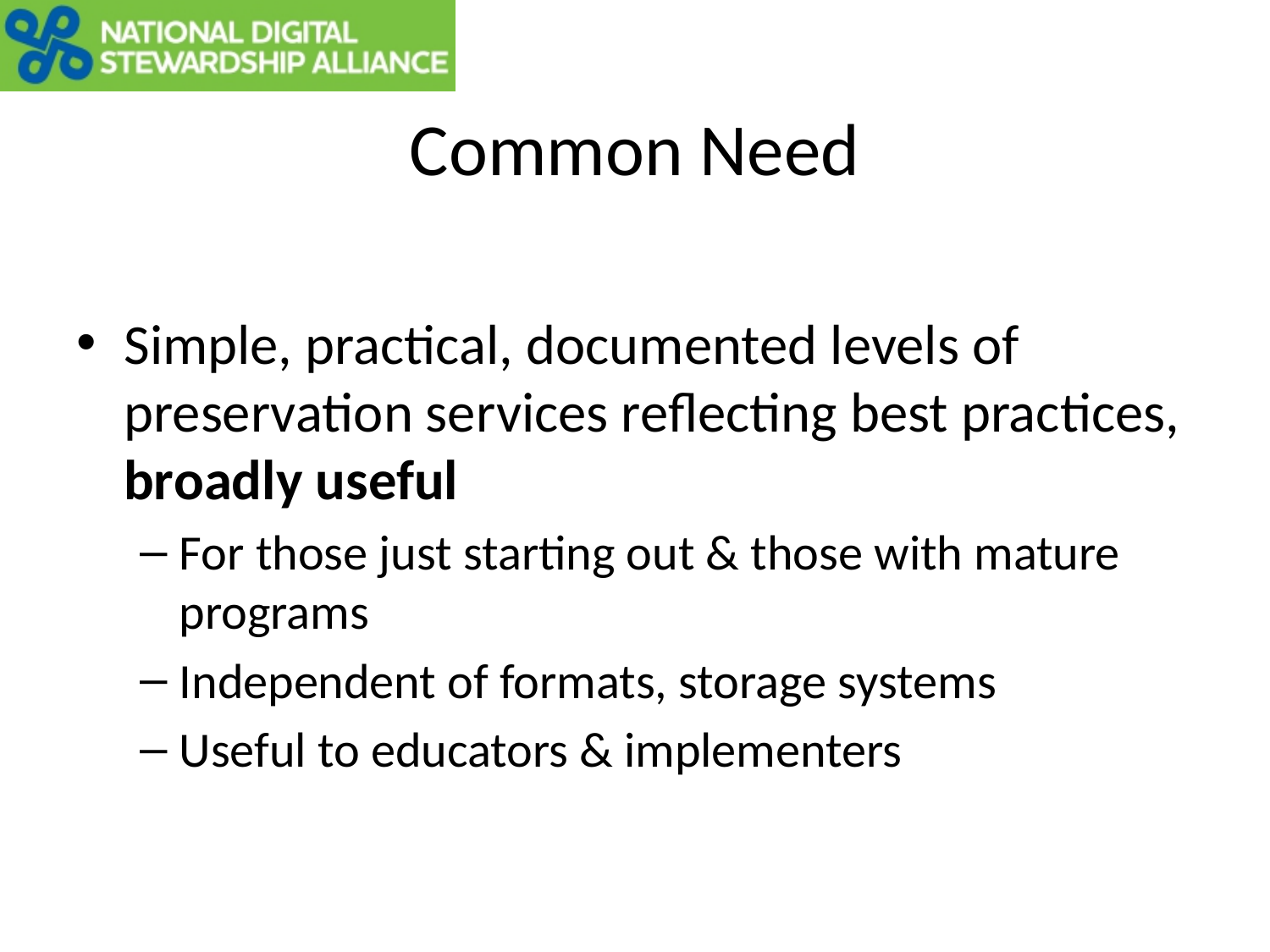

# Common Need

Simple, practical, documented levels of preservation services reflecting best practices, broadly useful
For those just starting out & those with mature programs
Independent of formats, storage systems
Useful to educators & implementers